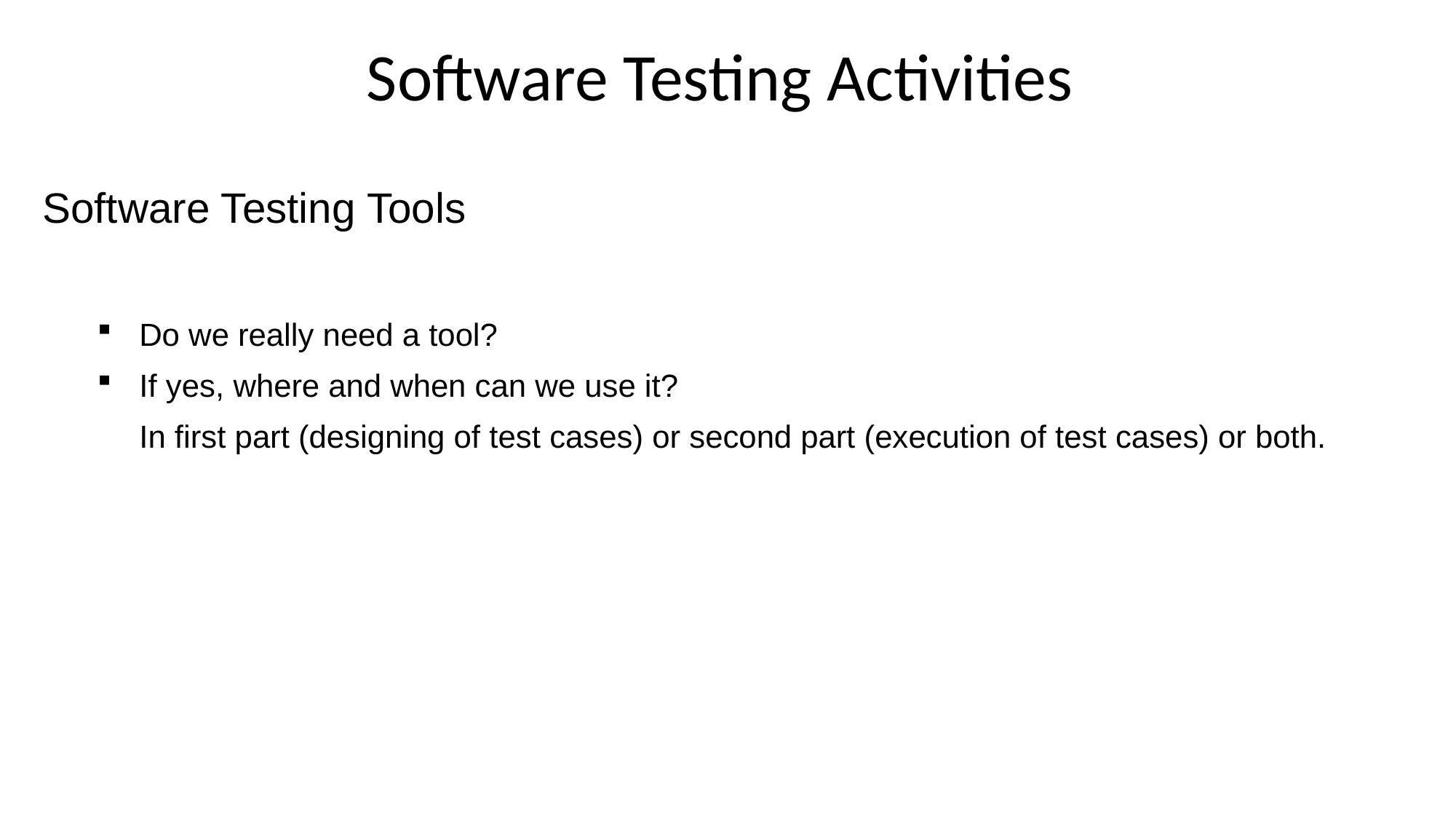

Software Testing Activities
Software Testing Tools

Do we really need a tool?
If yes, where and when can we use it?
	In first part (designing of test cases) or second part (execution of test cases) or both.